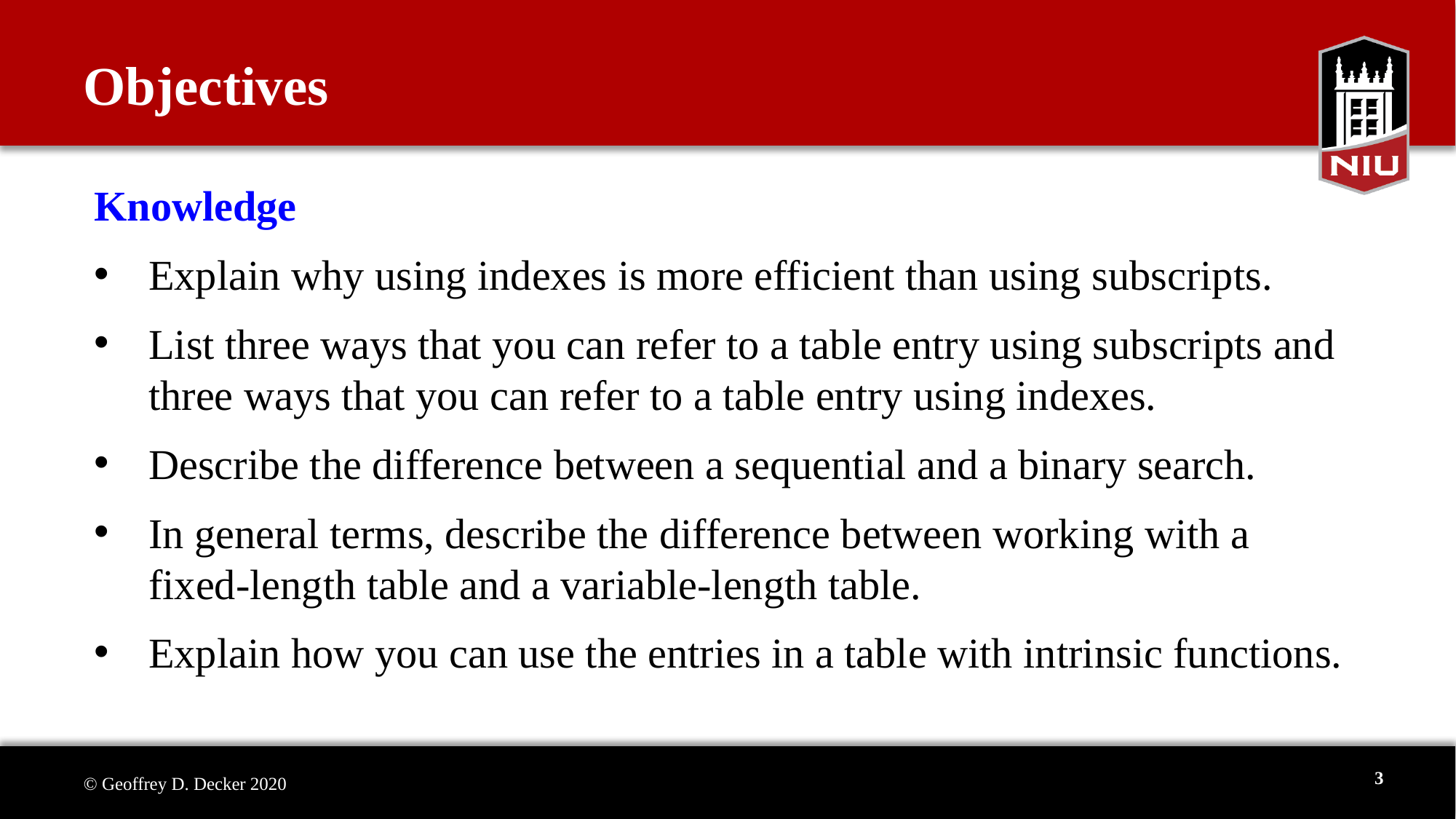

Objectives
Knowledge

Explain why using indexes is more efficient than using subscripts.

List three ways that you can refer to a table entry using subscripts and three ways that you can refer to a table entry using indexes.

Describe the difference between a sequential and a binary search.

In general terms, describe the difference between working with a fixed-length table and a variable-length table.

Explain how you can use the entries in a table with intrinsic functions.

3
© Geoffrey D. Decker 2020